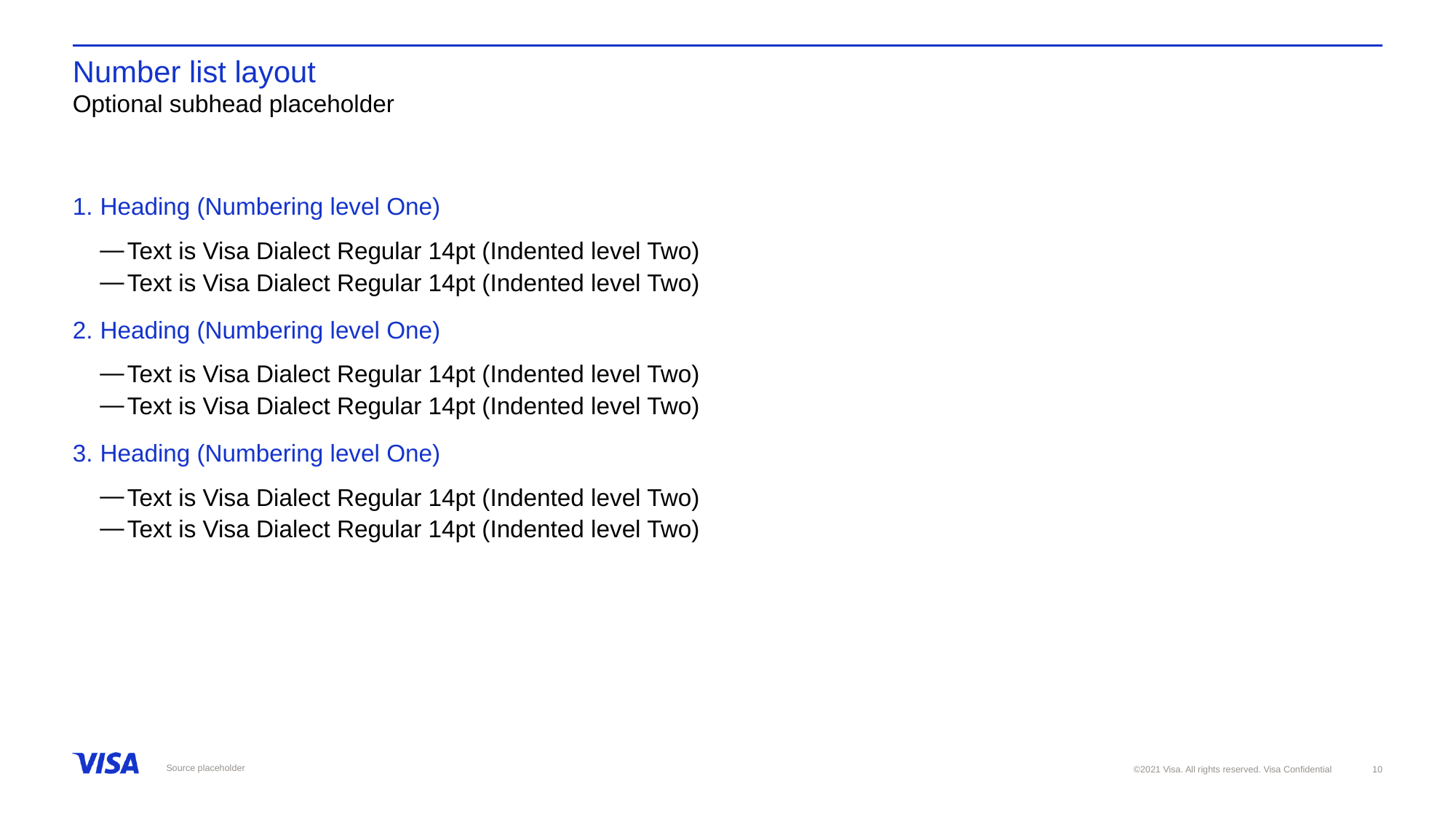

# Number list layout
Optional subhead placeholder
Heading (Numbering level One)
Text is Visa Dialect Regular 14pt (Indented level Two)
Text is Visa Dialect Regular 14pt (Indented level Two)
Heading (Numbering level One)
Text is Visa Dialect Regular 14pt (Indented level Two)
Text is Visa Dialect Regular 14pt (Indented level Two)
Heading (Numbering level One)
Text is Visa Dialect Regular 14pt (Indented level Two)
Text is Visa Dialect Regular 14pt (Indented level Two)

Source placeholder